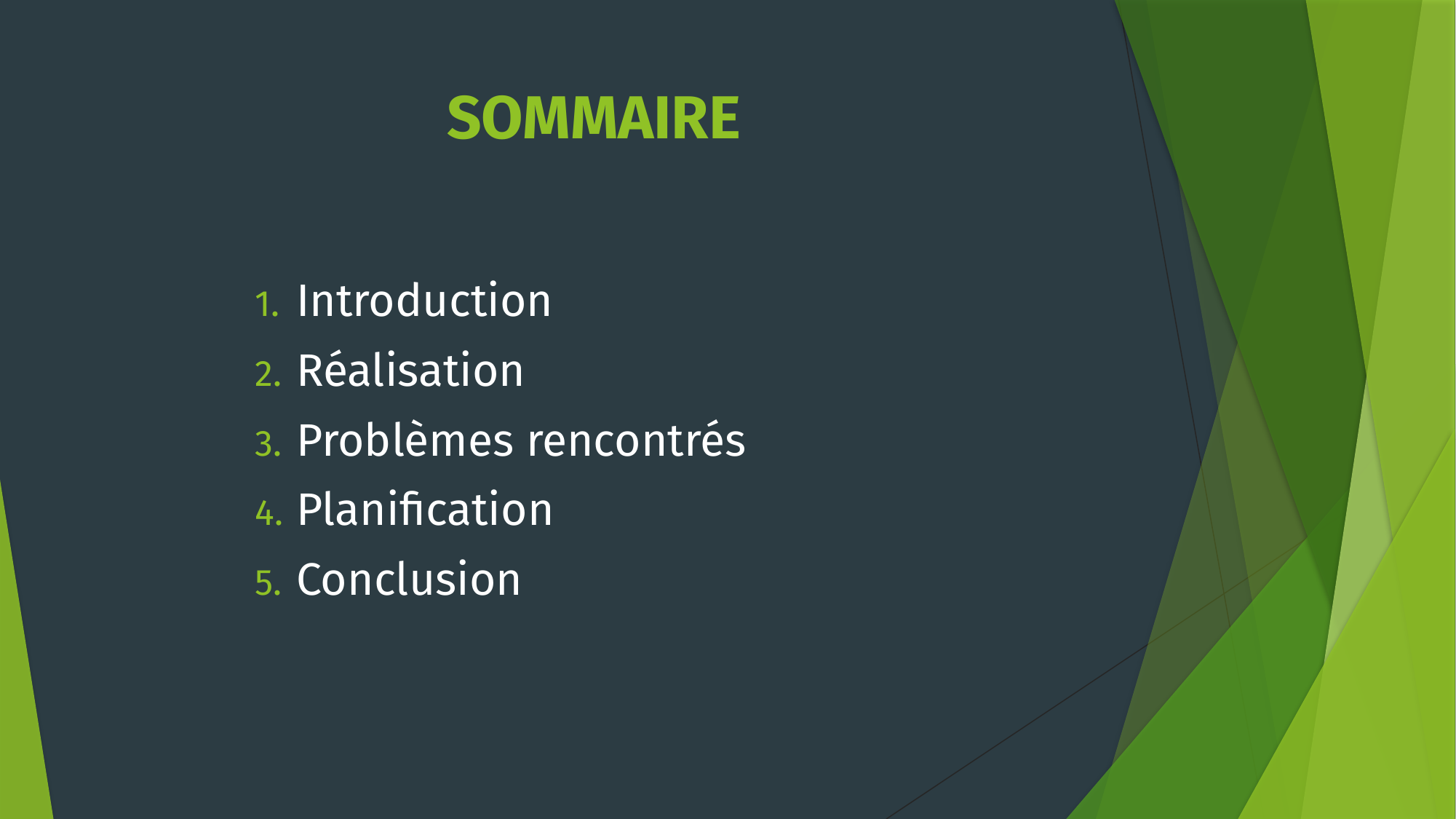

# SOMMAIRE
Introduction
Réalisation
Problèmes rencontrés
Planification
Conclusion